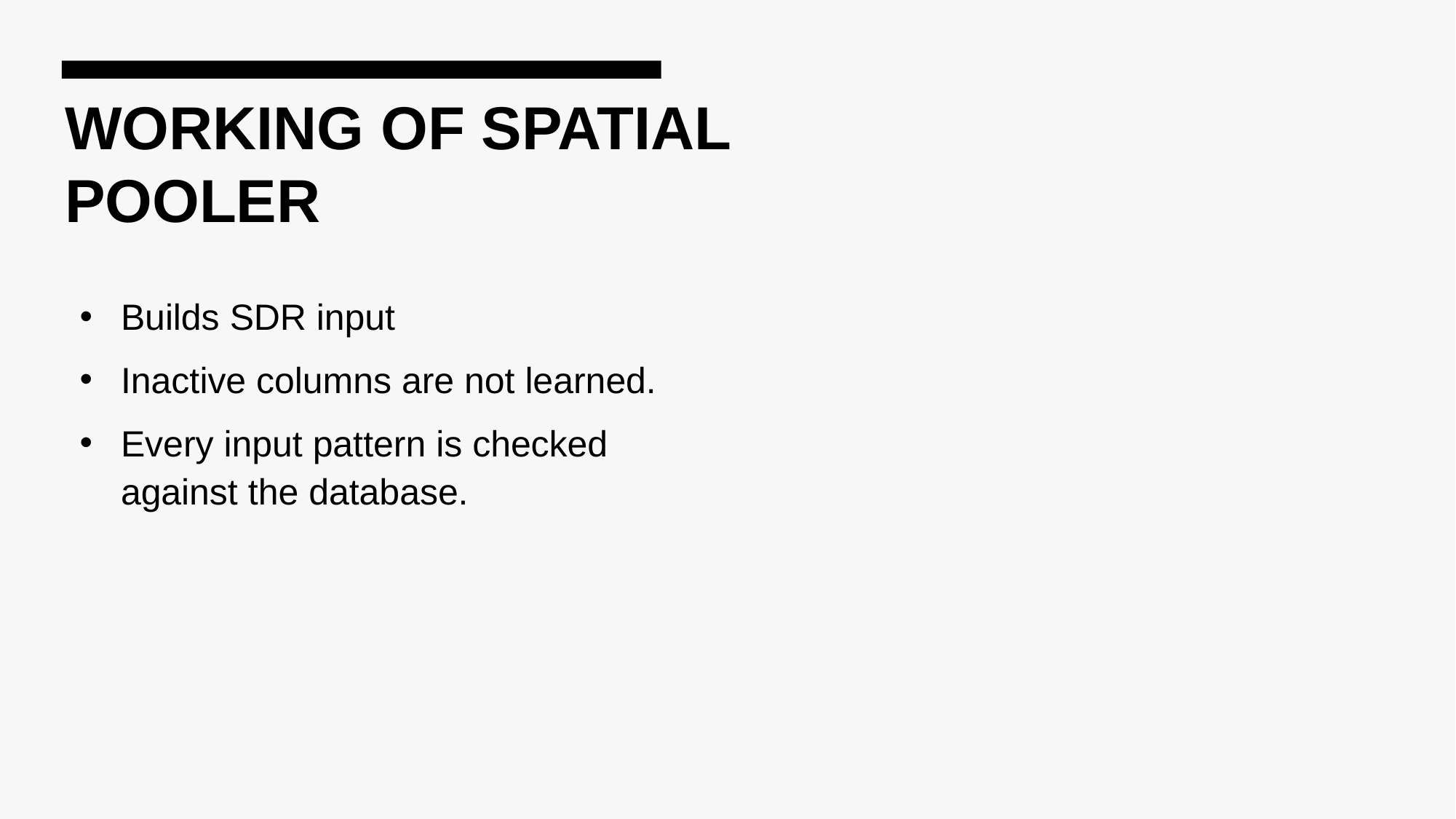

# WORKING OF SPATIAL POOLER
Builds SDR input
Inactive columns are not learned.
Every input pattern is checked against the database.